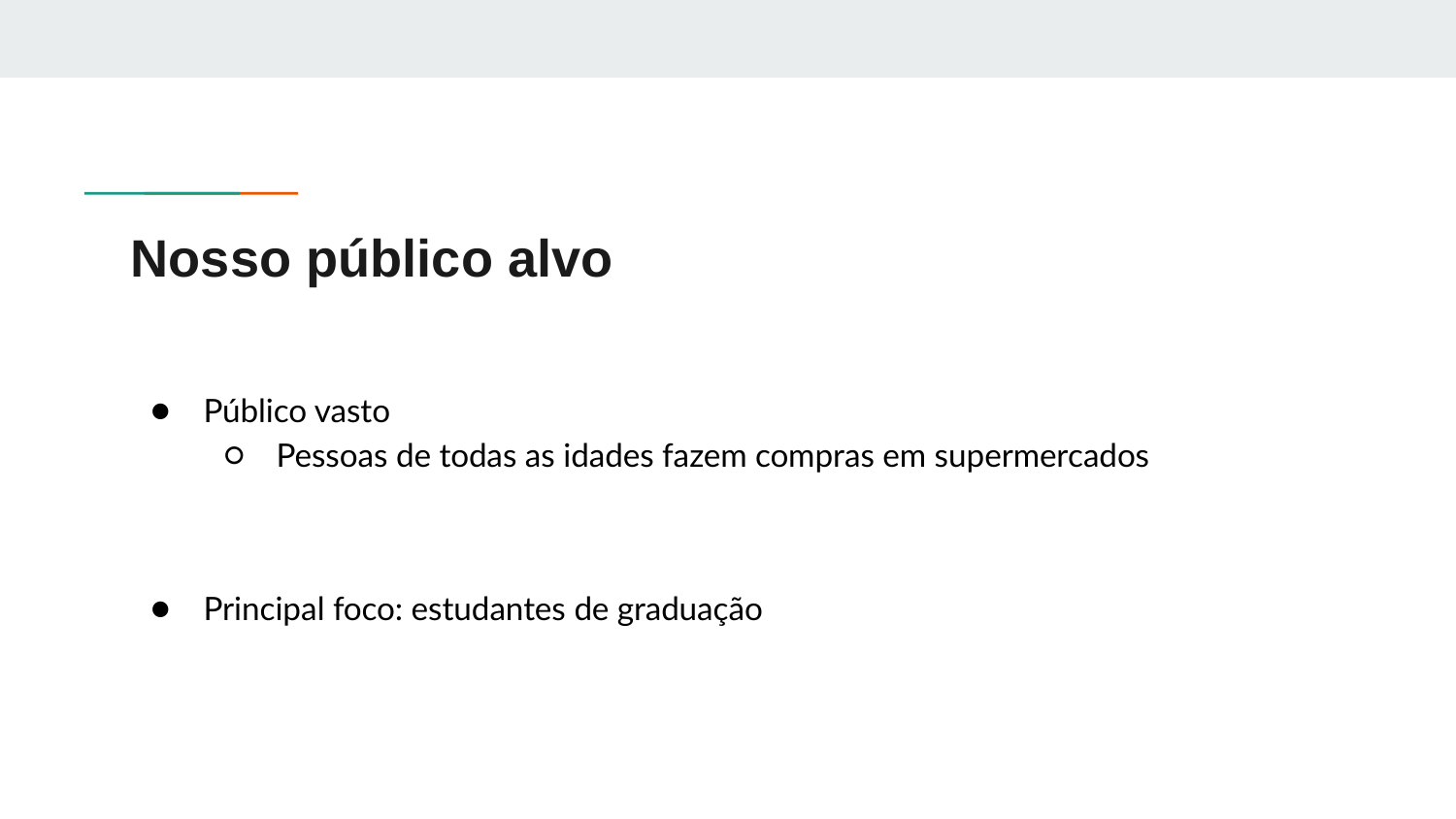

# Nosso público alvo

Público vasto
Pessoas de todas as idades fazem compras em supermercados

Principal foco: estudantes de graduação